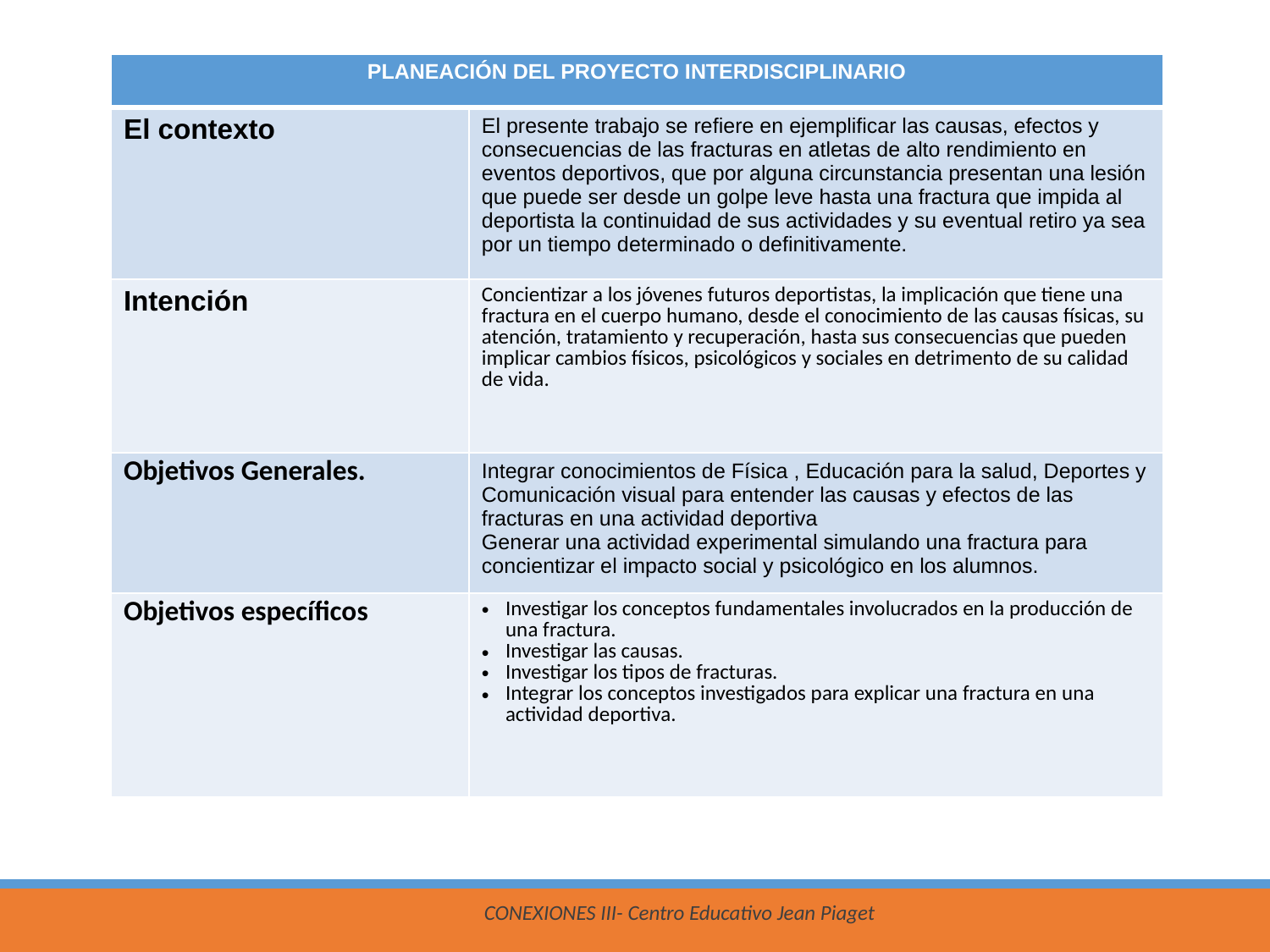

| PLANEACIÓN DEL PROYECTO INTERDISCIPLINARIO |  |
| --- | --- |
| El contexto | El presente trabajo se refiere en ejemplificar las causas, efectos y consecuencias de las fracturas en atletas de alto rendimiento en eventos deportivos, que por alguna circunstancia presentan una lesión que puede ser desde un golpe leve hasta una fractura que impida al deportista la continuidad de sus actividades y su eventual retiro ya sea por un tiempo determinado o definitivamente. |
| Intención | Concientizar a los jóvenes futuros deportistas, la implicación que tiene una fractura en el cuerpo humano, desde el conocimiento de las causas físicas, su atención, tratamiento y recuperación, hasta sus consecuencias que pueden implicar cambios físicos, psicológicos y sociales en detrimento de su calidad de vida. |
| Objetivos Generales. | Integrar conocimientos de Física , Educación para la salud, Deportes y Comunicación visual para entender las causas y efectos de las fracturas en una actividad deportiva Generar una actividad experimental simulando una fractura para concientizar el impacto social y psicológico en los alumnos. |
| Objetivos específicos | Investigar los conceptos fundamentales involucrados en la producción de una fractura. Investigar las causas. Investigar los tipos de fracturas. Integrar los conceptos investigados para explicar una fractura en una actividad deportiva. |
CONEXIONES III- Centro Educativo Jean Piaget